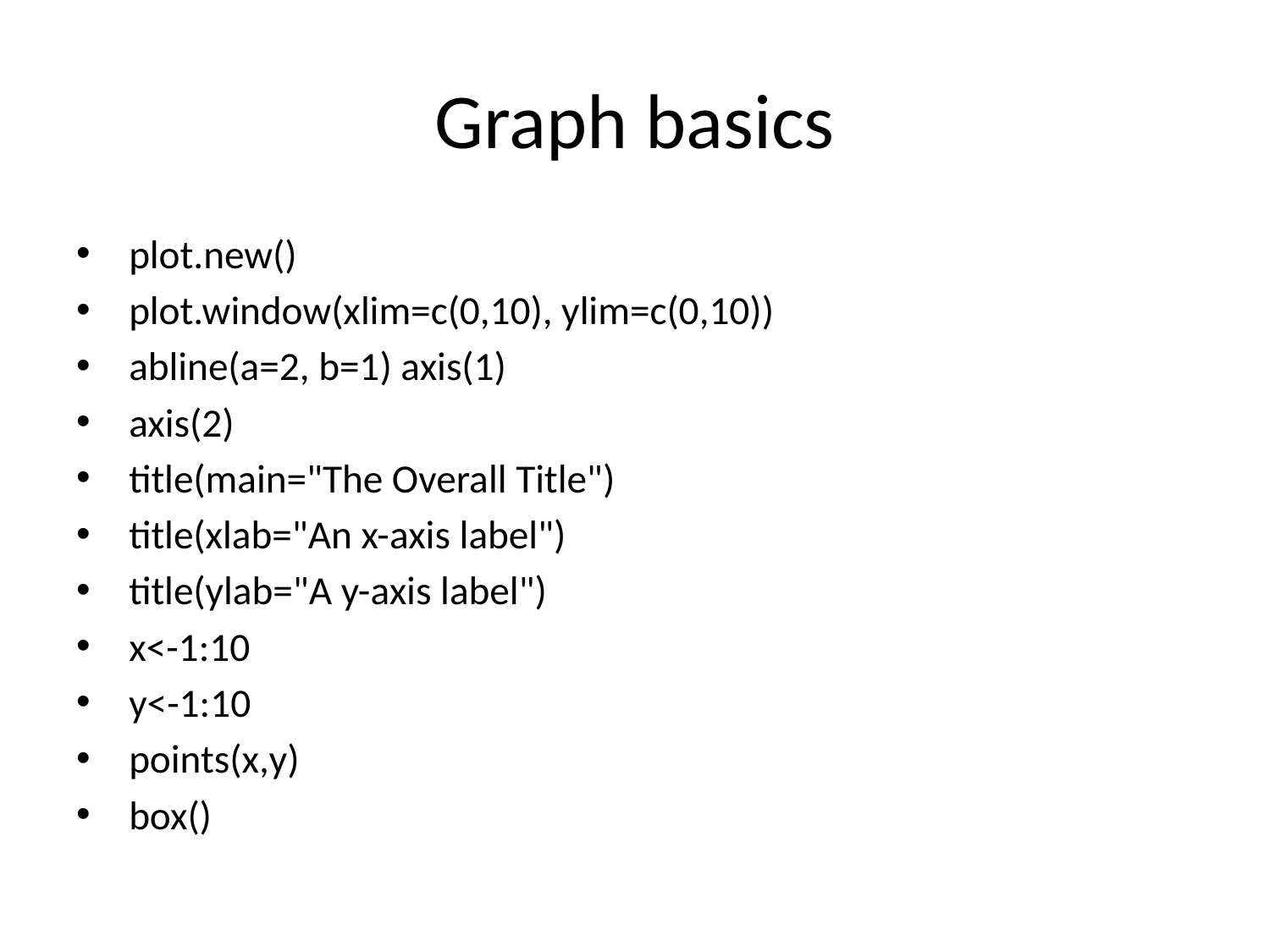

# Graph basics
 plot.new()
 plot.window(xlim=c(0,10), ylim=c(0,10))
 abline(a=2, b=1) axis(1)
 axis(2)
 title(main="The Overall Title")
 title(xlab="An x-axis label")
 title(ylab="A y-axis label")
 x<-1:10
 y<-1:10
 points(x,y)
 box()